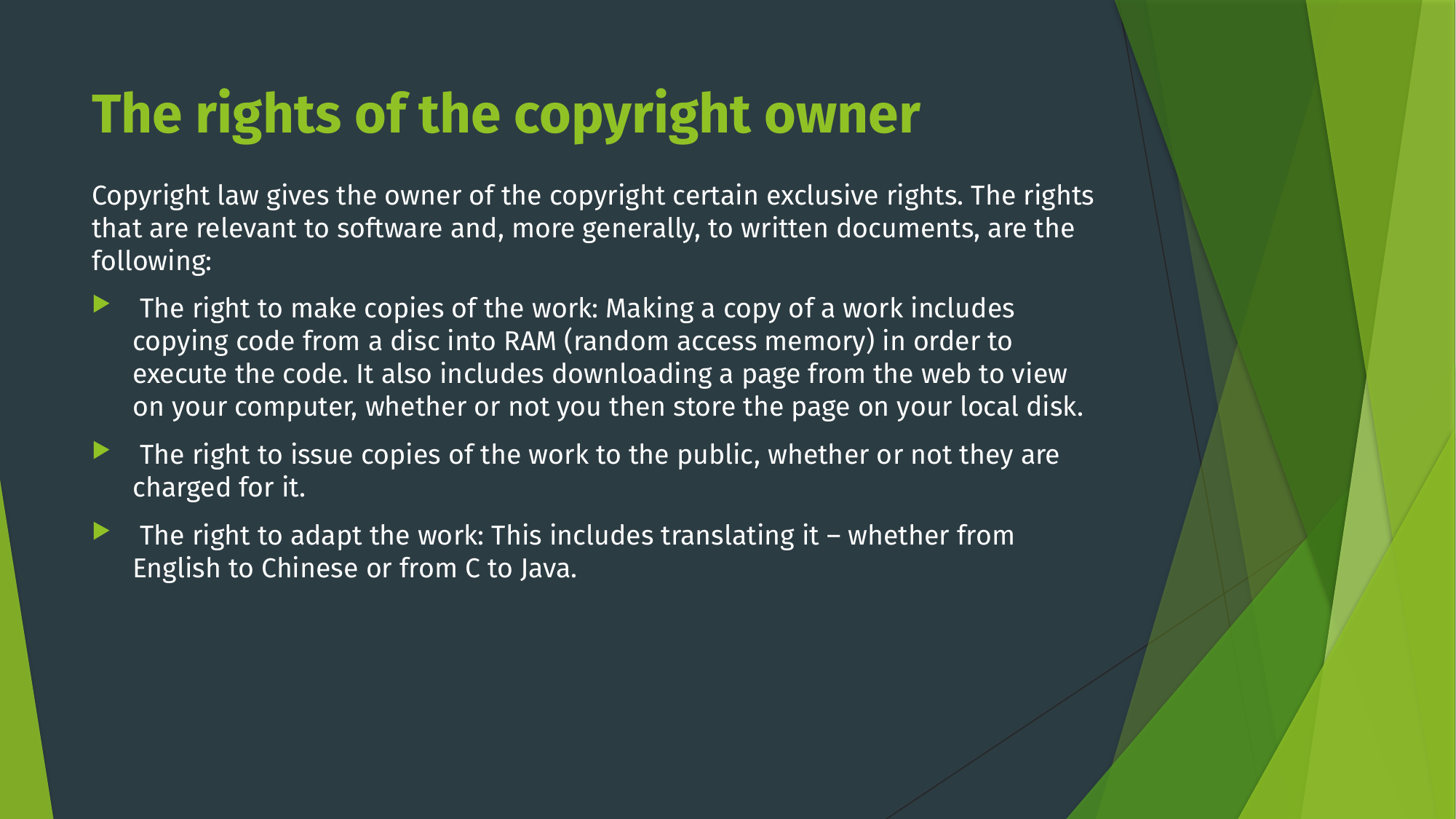

# The rights of the copyright owner
Copyright law gives the owner of the copyright certain exclusive rights. The rights that are relevant to software and, more generally, to written documents, are the following:
 The right to make copies of the work: Making a copy of a work includes copying code from a disc into RAM (random access memory) in order to execute the code. It also includes downloading a page from the web to view on your computer, whether or not you then store the page on your local disk.
 The right to issue copies of the work to the public, whether or not they are charged for it.
 The right to adapt the work: This includes translating it – whether from English to Chinese or from C to Java.